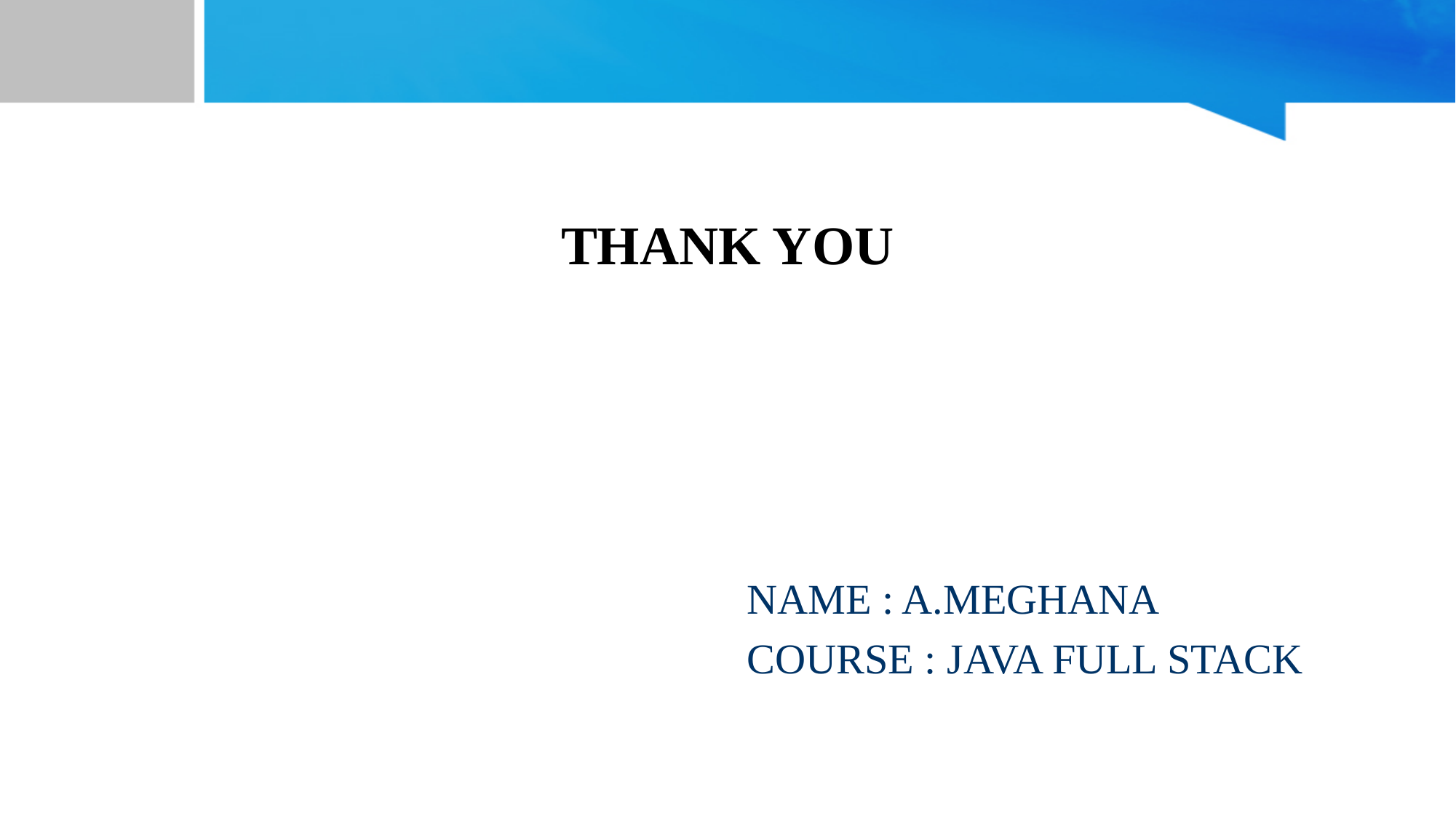

# THANK YOU
NAME : A.MEGHANA
COURSE : JAVA FULL STACK